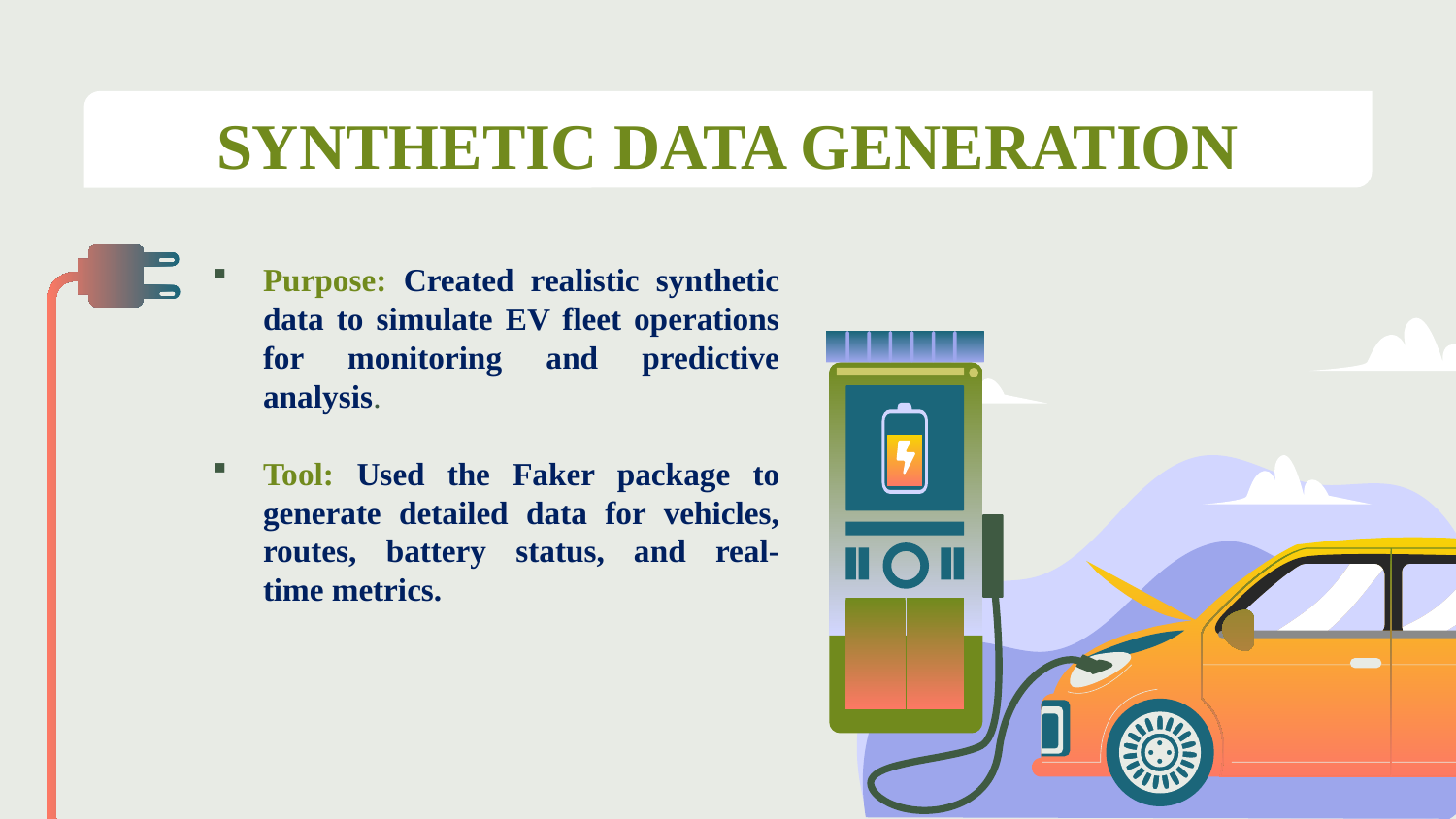

# SYNTHETIC DATA GENERATION

Purpose: Created realistic synthetic data to simulate EV fleet operations for monitoring and predictive analysis.

Tool: Used the Faker package to generate detailed data for vehicles, routes, battery status, and real-time metrics.